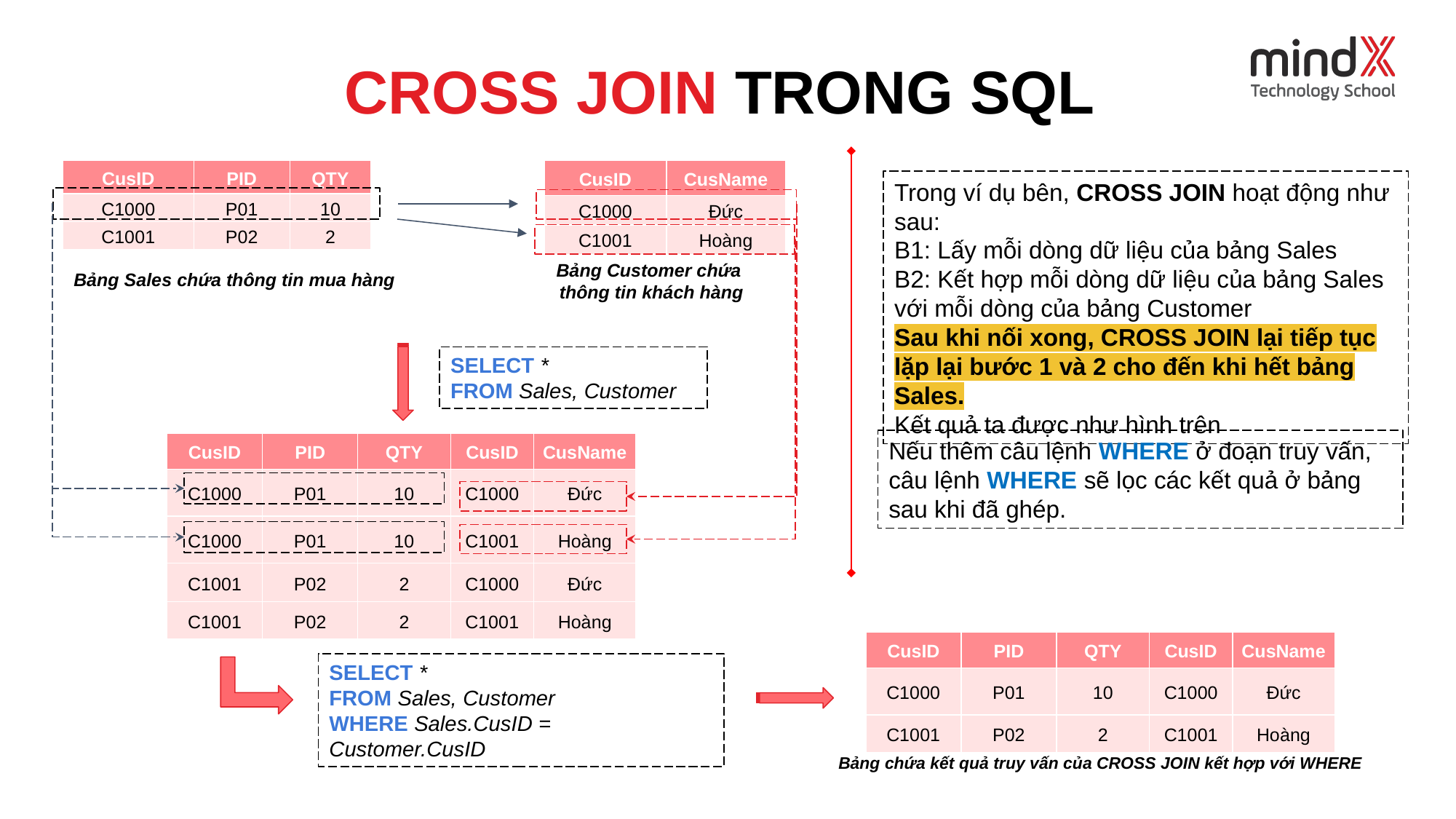

CROSS JOIN TRONG SQL
| CusID | PID | QTY |
| --- | --- | --- |
| C1000 | P01 | 10 |
| C1001 | P02 | 2 |
| CusID | CusName |
| --- | --- |
| C1000 | Đức |
| C1001 | Hoàng |
Trong ví dụ bên, CROSS JOIN hoạt động như sau:
B1: Lấy mỗi dòng dữ liệu của bảng Sales
B2: Kết hợp mỗi dòng dữ liệu của bảng Sales với mỗi dòng của bảng Customer
Sau khi nối xong, CROSS JOIN lại tiếp tục lặp lại bước 1 và 2 cho đến khi hết bảng Sales.
Kết quả ta được như hình trên

Bảng Customer chứa
thông tin khách hàng
Bảng Sales chứa thông tin mua hàng
SELECT *
FROM Sales, Customer

Nếu thêm câu lệnh WHERE ở đoạn truy vấn, câu lệnh WHERE sẽ lọc các kết quả ở bảng sau khi đã ghép.
| CusID | PID | QTY | CusID | CusName |
| --- | --- | --- | --- | --- |
| C1000 | P01 | 10 | C1000 | Đức |
| C1000 | P01 | 10 | C1001 | Hoàng |
| C1001 | P02 | 2 | C1000 | Đức |
| C1001 | P02 | 2 | C1001 | Hoàng |

| CusID | PID | QTY | CusID | CusName |
| --- | --- | --- | --- | --- |
| C1000 | P01 | 10 | C1000 | Đức |
| C1001 | P02 | 2 | C1001 | Hoàng |

SELECT *
FROM Sales, Customer
WHERE Sales.CusID = Customer.CusID

Bảng chứa kết quả truy vấn của CROSS JOIN kết hợp với WHERE